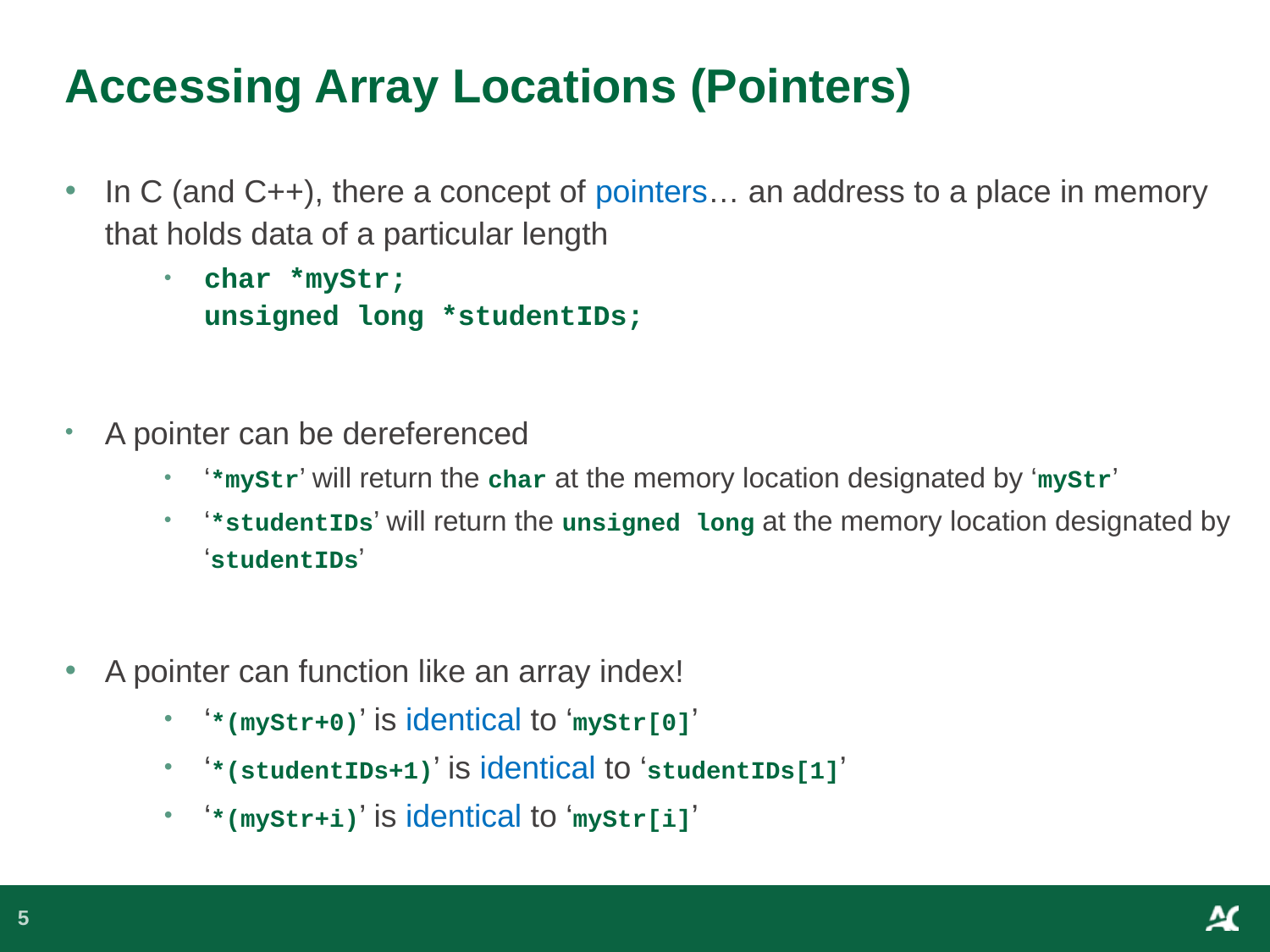

# Accessing Array Locations (Pointers)
In C (and C++), there a concept of pointers… an address to a place in memory that holds data of a particular length
char *myStr;
unsigned long *studentIDs;

A pointer can be dereferenced
‘*myStr’ will return the char at the memory location designated by ‘myStr’
‘*studentIDs’ will return the unsigned long at the memory location designated by ‘studentIDs’

A pointer can function like an array index!
‘*(myStr+0)’ is identical to ‘myStr[0]’
‘*(studentIDs+1)’ is identical to ‘studentIDs[1]’
‘*(myStr+i)’ is identical to ‘myStr[i]’
5